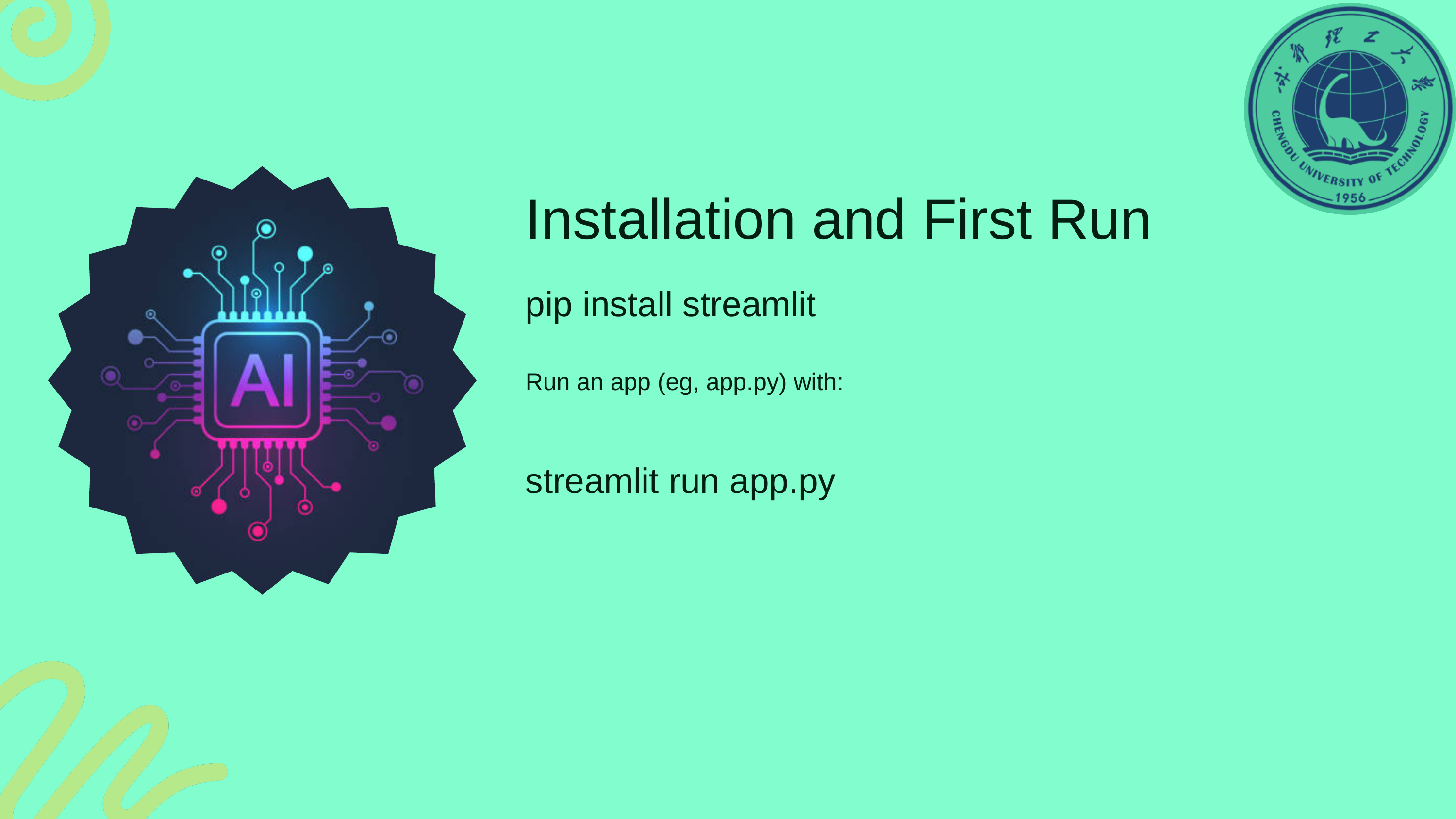

Installation and First Run
pip install streamlit
Run an app (eg, app.py) with:
streamlit run app.py